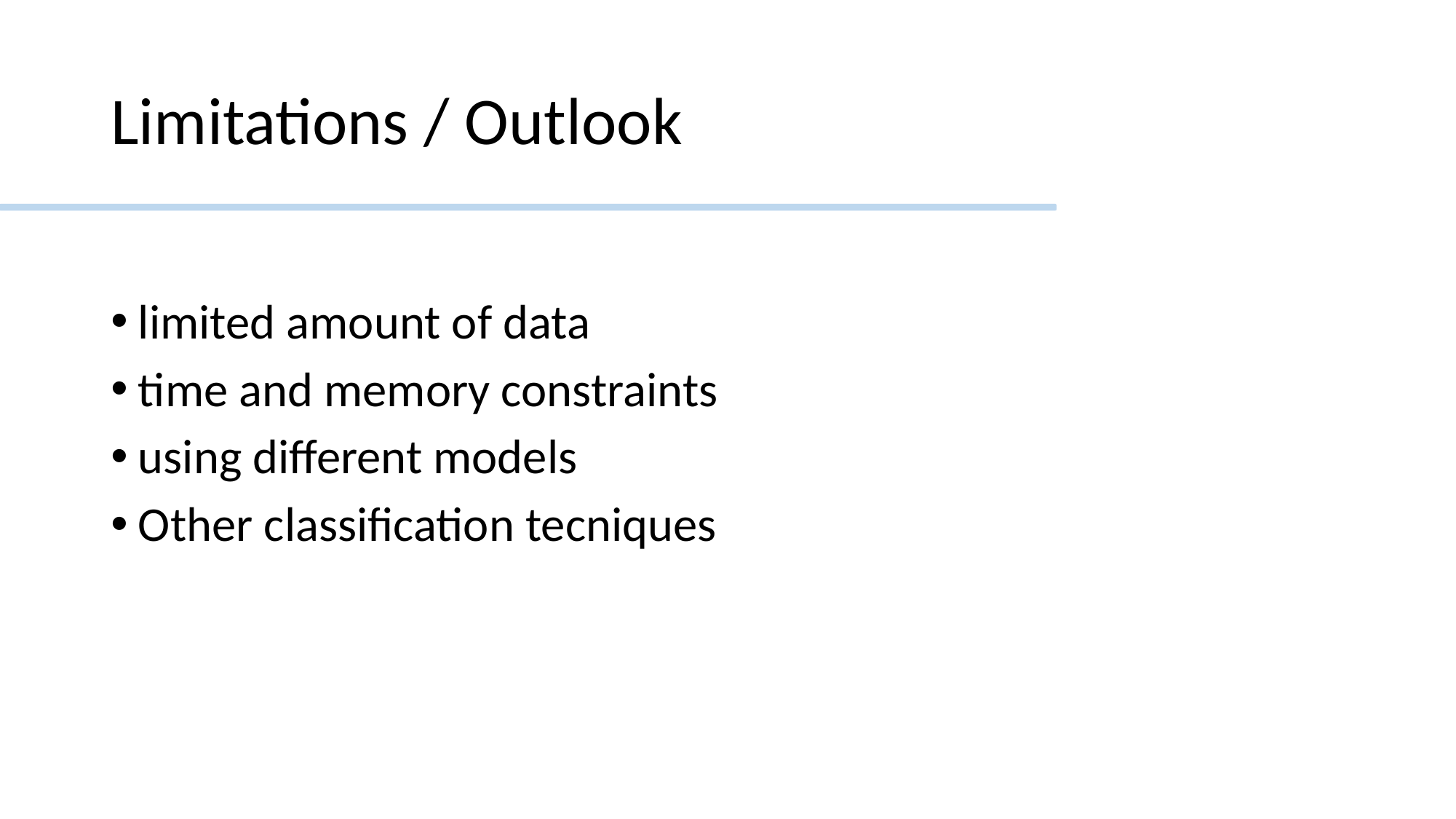

# Limitations / Outlook

limited amount of data
time and memory constraints
using different models
Other classification tecniques